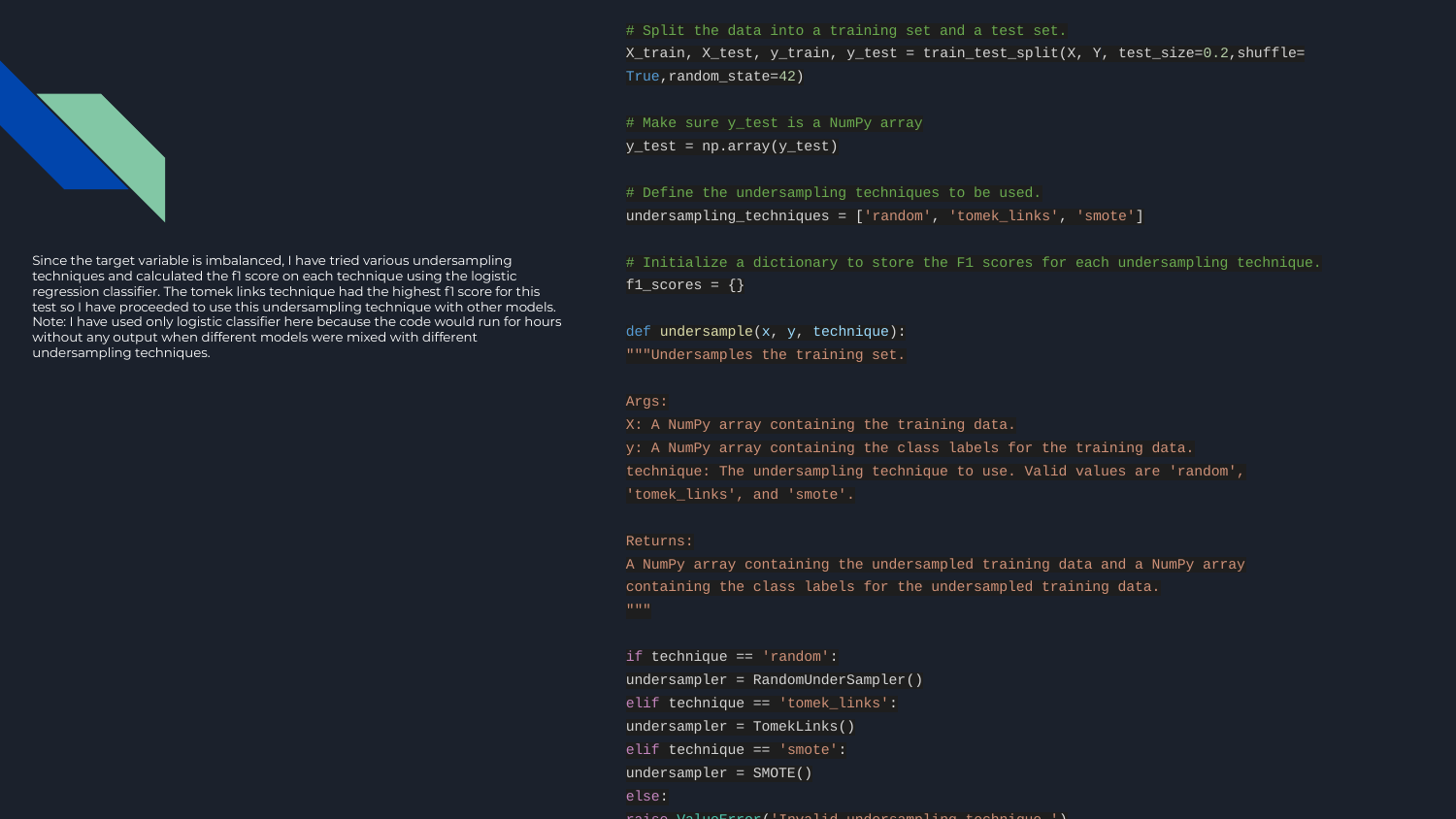

# Split the data into a training set and a test set.
X_train, X_test, y_train, y_test = train_test_split(X, Y, test_size=0.2,shuffle= True,random_state=42)

# Make sure y_test is a NumPy array
y_test = np.array(y_test)

# Define the undersampling techniques to be used.
undersampling_techniques = ['random', 'tomek_links', 'smote']

# Initialize a dictionary to store the F1 scores for each undersampling technique.
f1_scores = {}

def undersample(x, y, technique):
"""Undersamples the training set.

Args:
X: A NumPy array containing the training data.
y: A NumPy array containing the class labels for the training data.
technique: The undersampling technique to use. Valid values are 'random',
'tomek_links', and 'smote'.

Returns:
A NumPy array containing the undersampled training data and a NumPy array
containing the class labels for the undersampled training data.
"""

if technique == 'random':
undersampler = RandomUnderSampler()
elif technique == 'tomek_links':
undersampler = TomekLinks()
elif technique == 'smote':
undersampler = SMOTE()
else:
raise ValueError('Invalid undersampling technique.')

X_undersampled, y_undersampled = undersampler.fit_resample(x, y)
return X_undersampled, y_undersampled

# Since the target variable is imbalanced, I have tried various undersampling techniques and calculated the f1 score on each technique using the logistic regression classifier. The tomek links technique had the highest f1 score for this test so I have proceeded to use this undersampling technique with other models.
Note: I have used only logistic classifier here because the code would run for hours without any output when different models were mixed with different undersampling techniques.